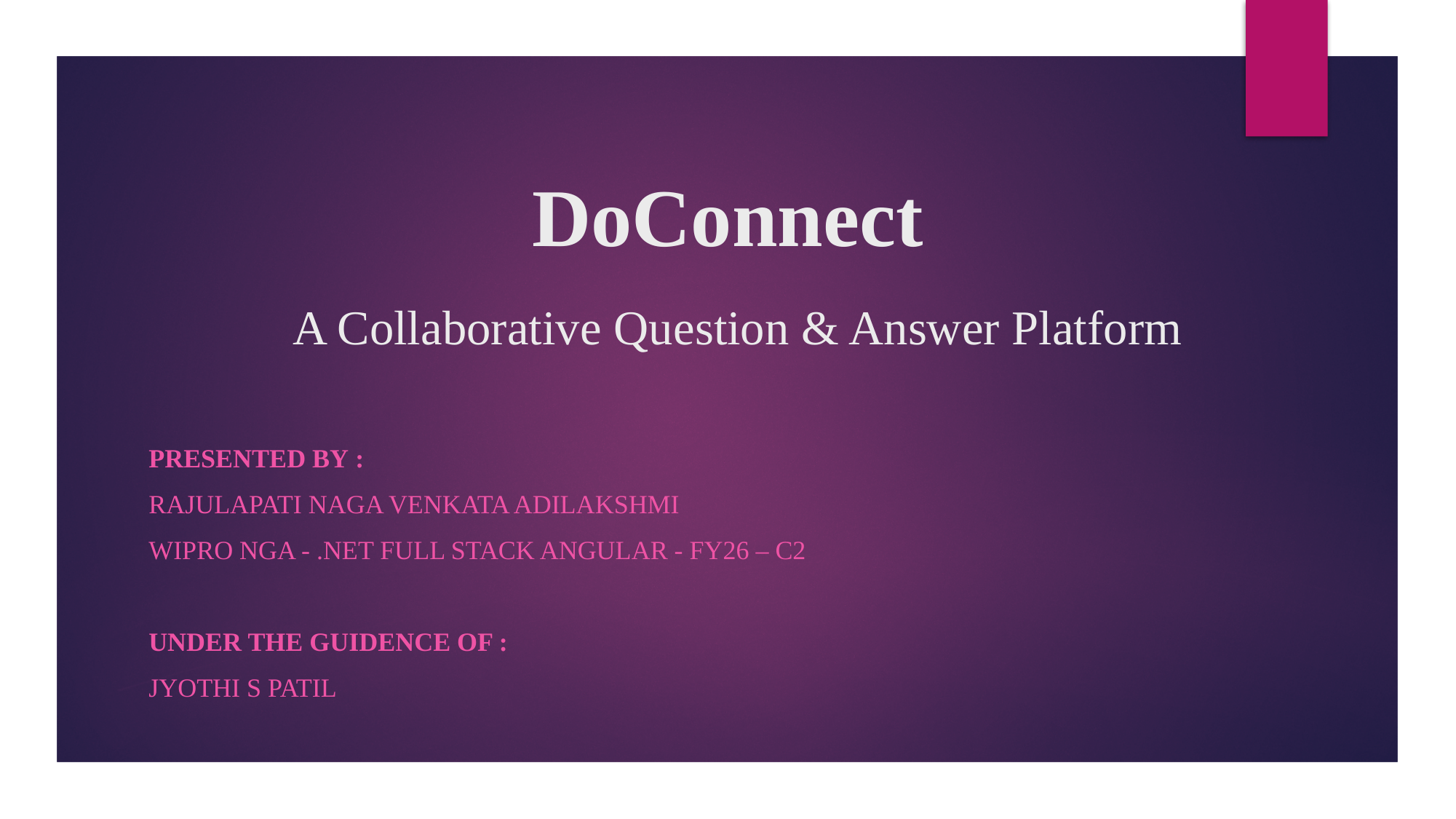

# DoConnect A Collaborative Question & Answer Platform
Presented by :
Rajulapati naga Venkata Adilakshmi
WIPRO NGA - .Net Full Stack Angular - FY26 – C2

Under the guidence of :
Jyothi S Patil